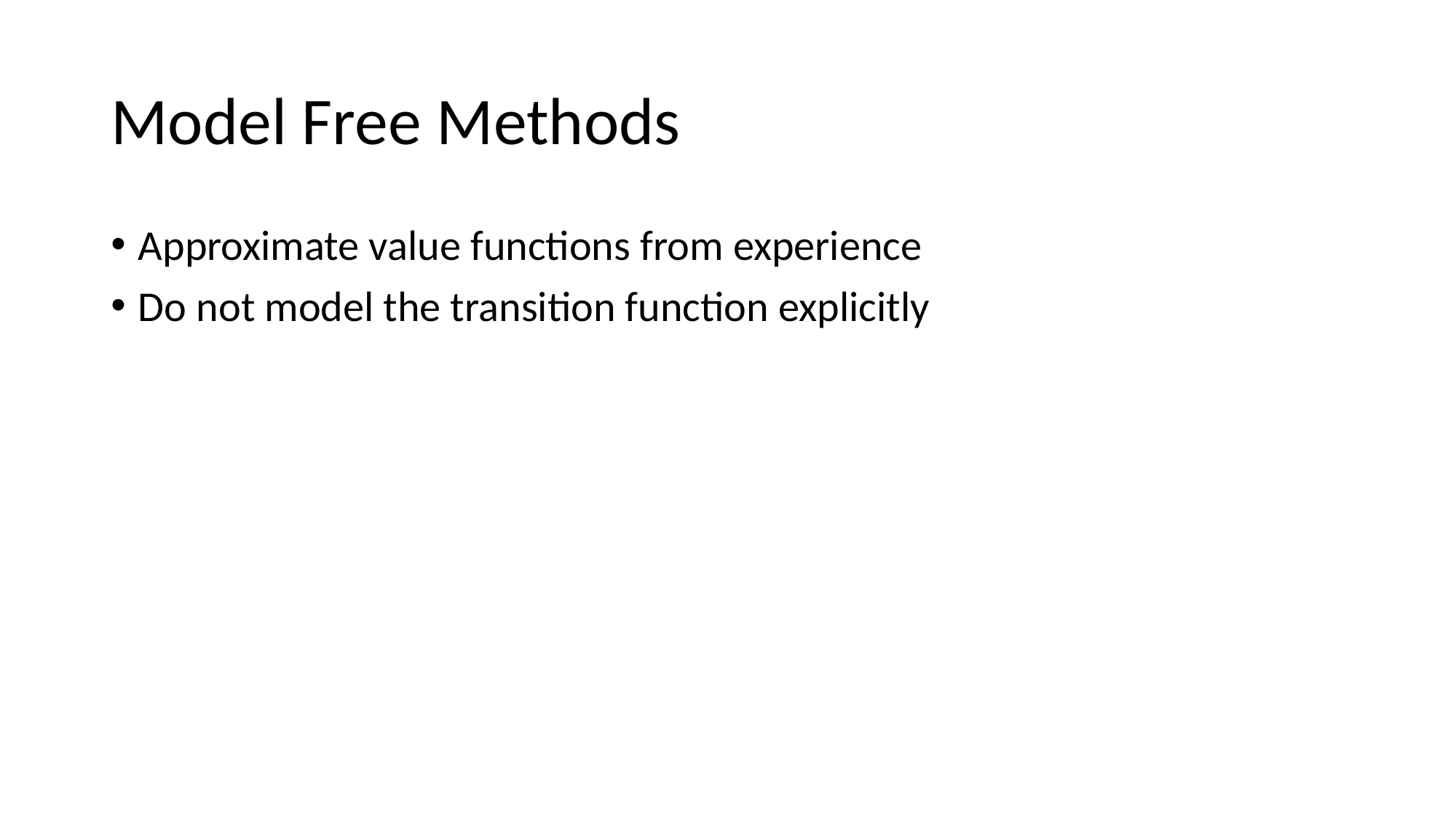

# Model Free Methods
Approximate value functions from experience
Do not model the transition function explicitly